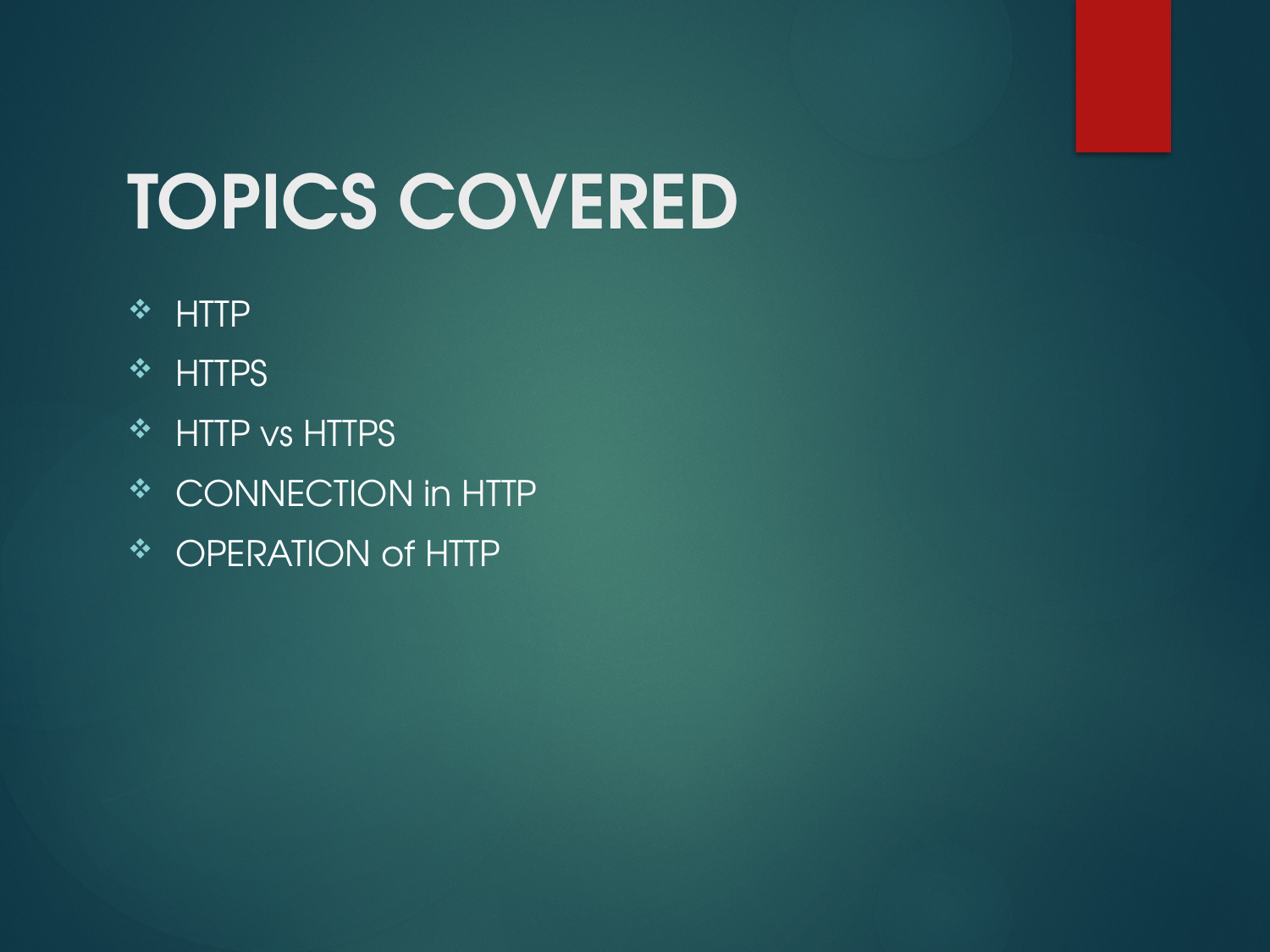

# TOPICS COVERED
HTTP
HTTPS
HTTP vs HTTPS
CONNECTION in HTTP
OPERATION of HTTP